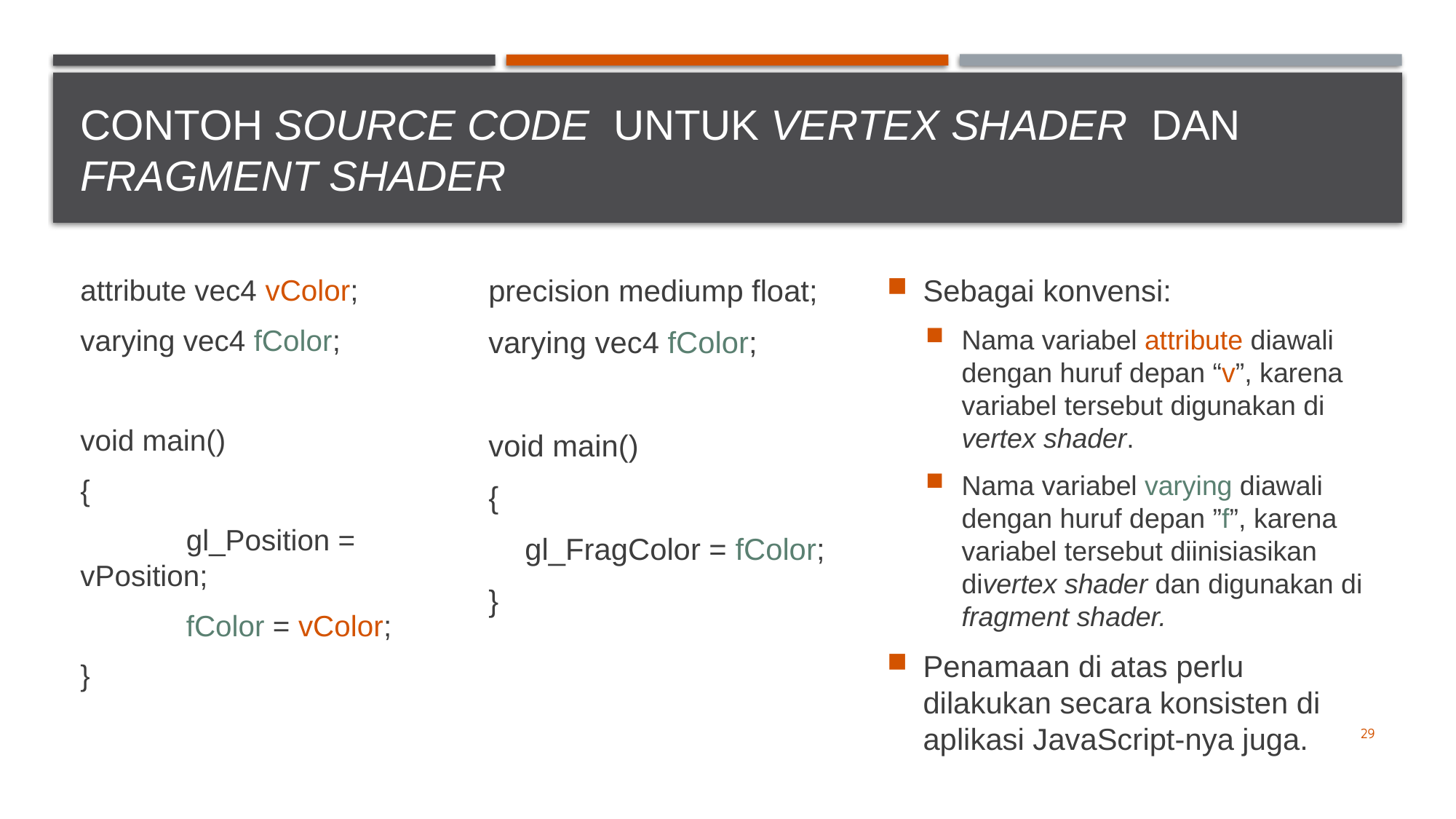

# Contoh source code  untuk Vertex Shader  dan Fragment Shader
attribute vec4 vColor;
varying vec4 fColor;

void main()
{
	gl_Position = vPosition;
	fColor = vColor;
}
precision mediump float;
varying vec4 fColor;

void main()
{
	gl_FragColor = fColor;
}
Sebagai konvensi:
Nama variabel attribute diawali dengan huruf depan “v”, karena variabel tersebut digunakan di vertex shader.
Nama variabel varying diawali dengan huruf depan ”f”, karena variabel tersebut diinisiasikan divertex shader dan digunakan di fragment shader.
Penamaan di atas perlu dilakukan secara konsisten di aplikasi JavaScript-nya juga.
29